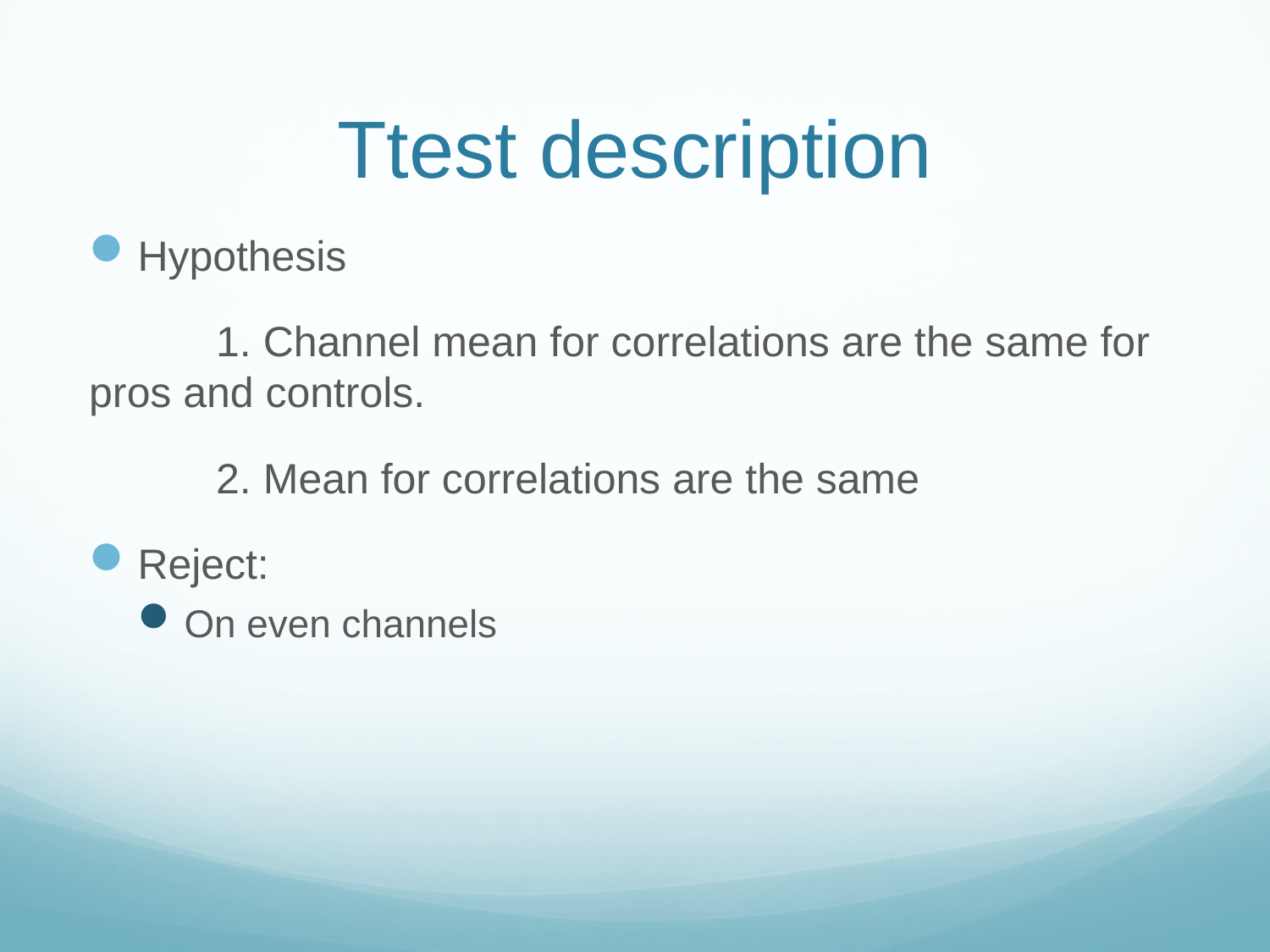

# Ttest description
Hypothesis
	1. Channel mean for correlations are the same for pros and controls.
	2. Mean for correlations are the same
Reject:
On even channels